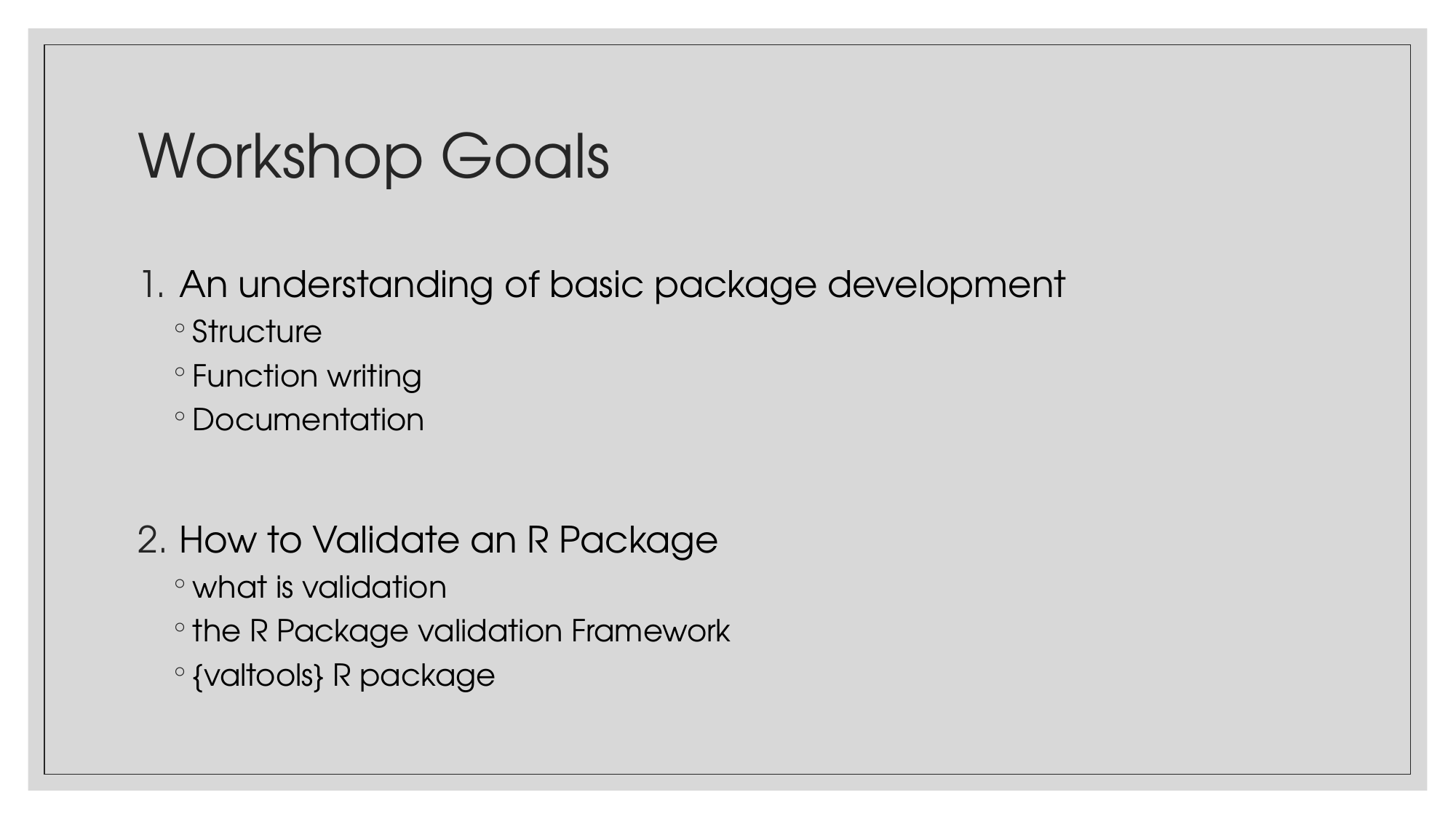

# Workshop Goals
An understanding of basic package development
Structure
Function writing
Documentation

How to Validate an R Package
what is validation
the R Package validation Framework
{valtools} R package